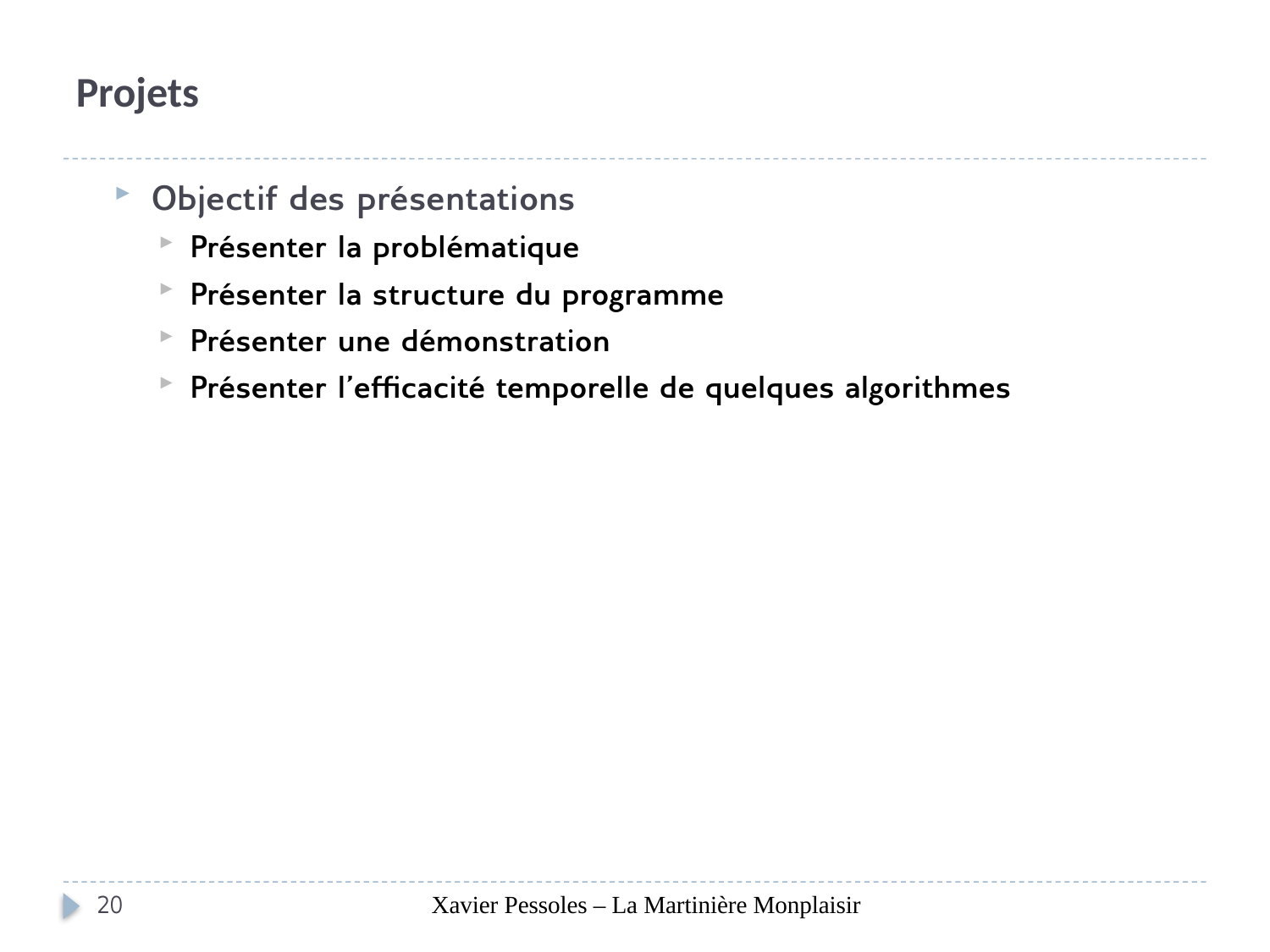

# Projets
Objectif des présentations
Présenter la problématique
Présenter la structure du programme
Présenter une démonstration
Présenter l’efficacité temporelle de quelques algorithmes

20
Xavier Pessoles – La Martinière Monplaisir